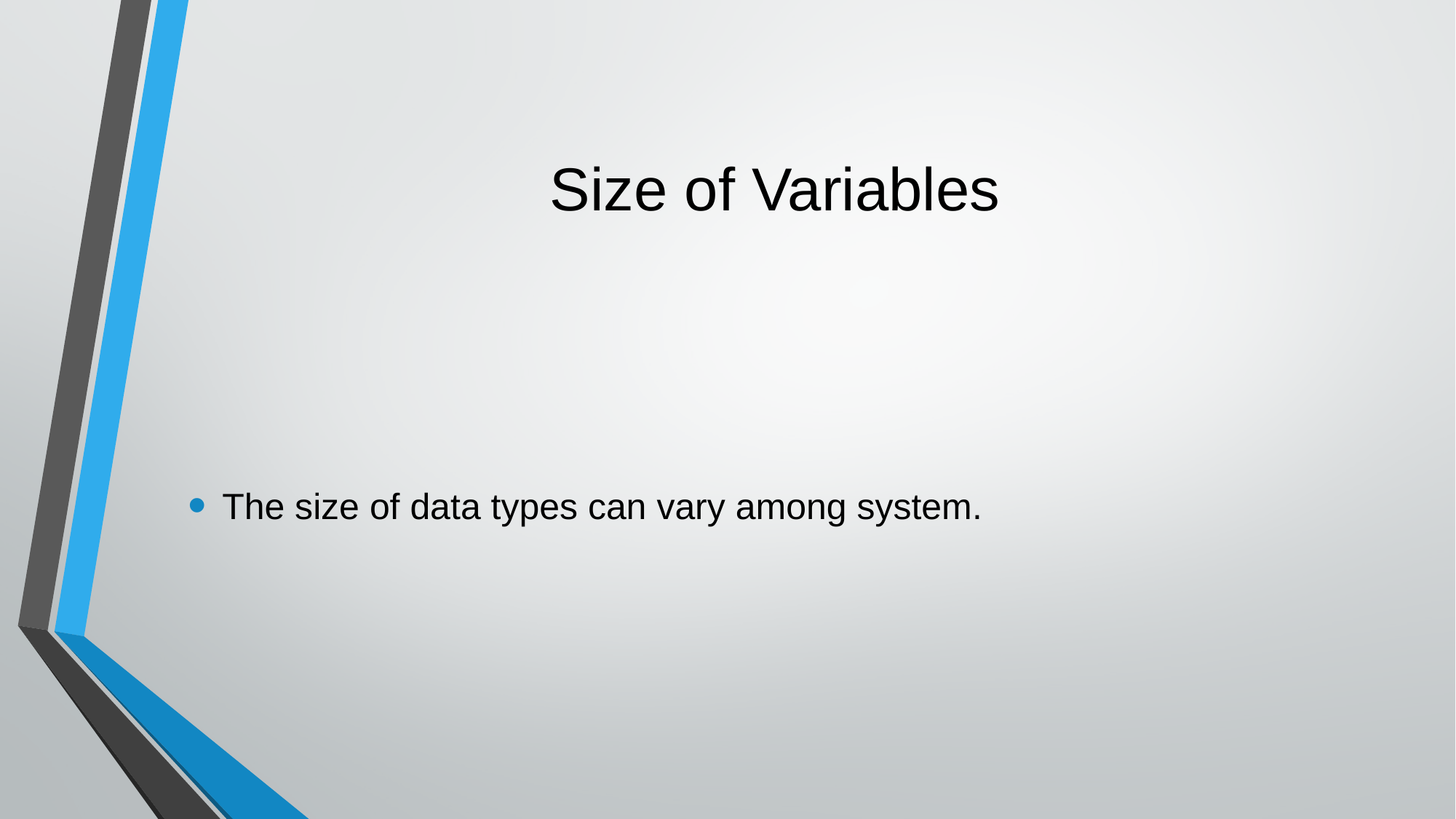

# Size of Variables
The size of data types can vary among system.